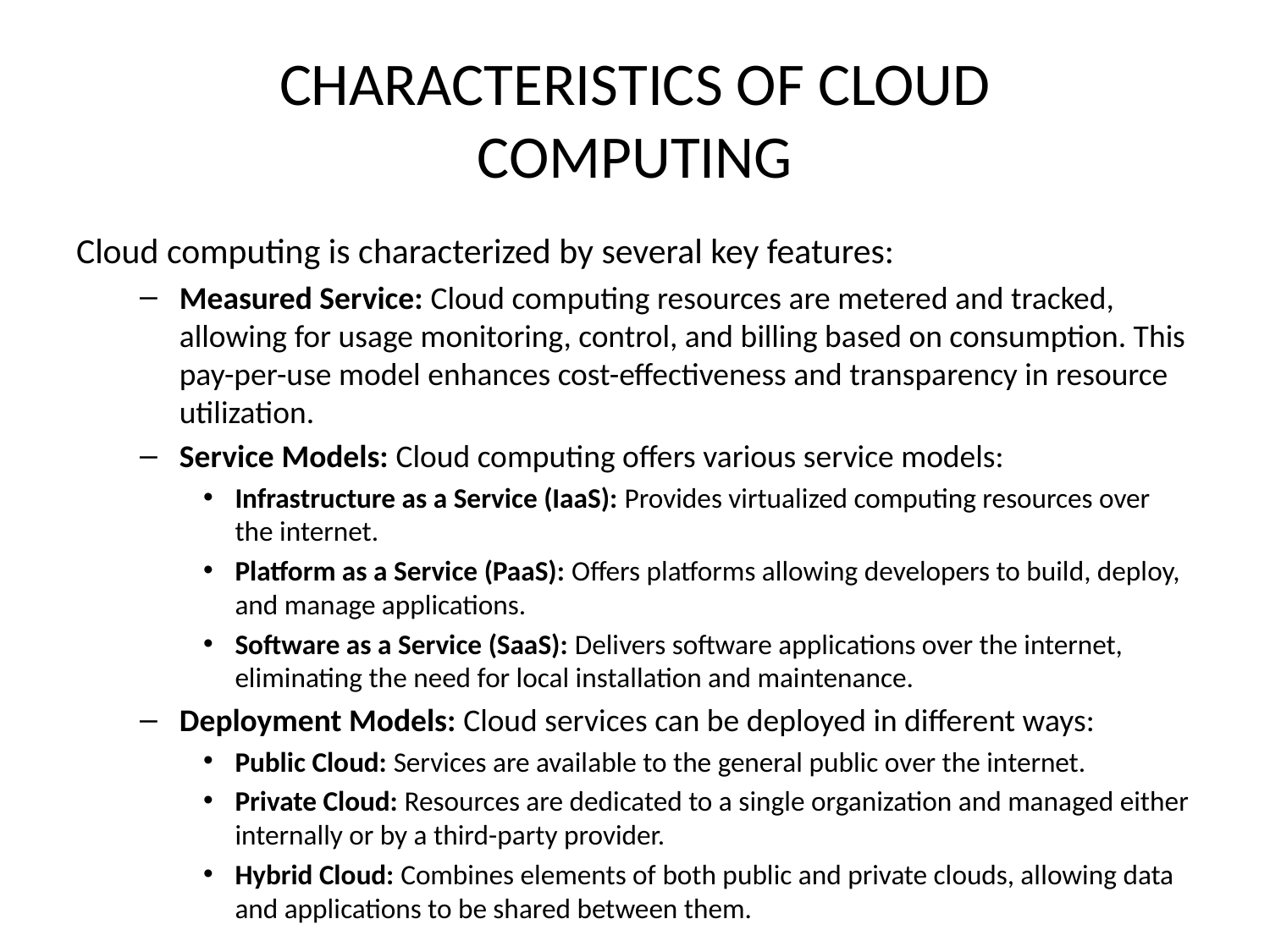

# CHARACTERISTICS OF CLOUD COMPUTING
Cloud computing is characterized by several key features:
Measured Service: Cloud computing resources are metered and tracked, allowing for usage monitoring, control, and billing based on consumption. This pay-per-use model enhances cost-effectiveness and transparency in resource utilization.
Service Models: Cloud computing offers various service models:
Infrastructure as a Service (IaaS): Provides virtualized computing resources over the internet.
Platform as a Service (PaaS): Offers platforms allowing developers to build, deploy, and manage applications.
Software as a Service (SaaS): Delivers software applications over the internet, eliminating the need for local installation and maintenance.
Deployment Models: Cloud services can be deployed in different ways:
Public Cloud: Services are available to the general public over the internet.
Private Cloud: Resources are dedicated to a single organization and managed either internally or by a third-party provider.
Hybrid Cloud: Combines elements of both public and private clouds, allowing data and applications to be shared between them.